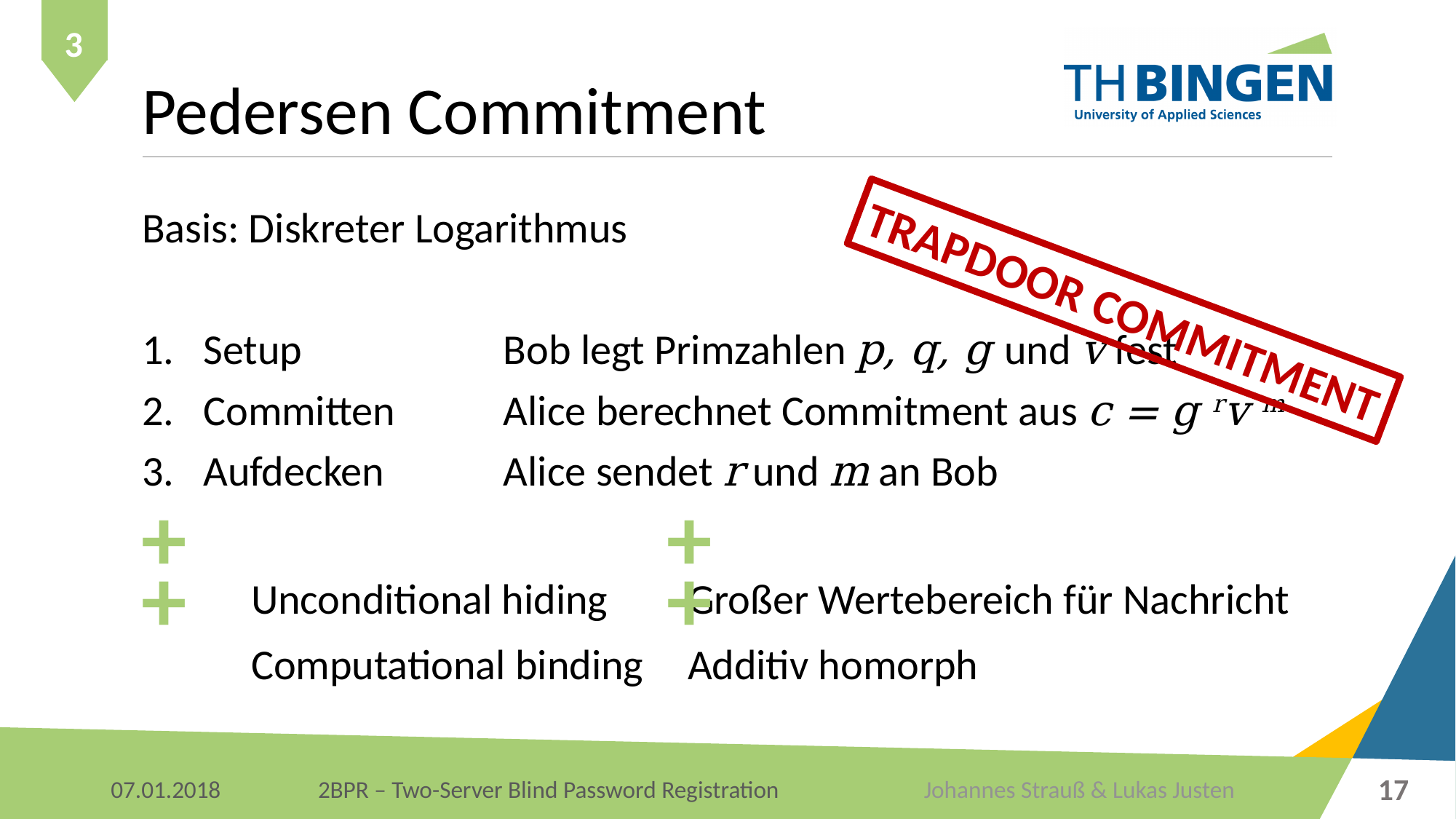

# Pedersen Commitment
3

Basis: Diskreter Logarithmus

Setup	Bob legt Primzahlen p, q, g und v fest
Committen	Alice berechnet Commitment aus c = g rv m
Aufdecken	Alice sendet r und m an Bob

	Unconditional hiding	Großer Wertebereich für Nachricht
	Computational binding	Additiv homorph

TRAPDOOR COMMITMENT
+
+
+
+
17
Johannes Strauß & Lukas Justen
07.01.2018